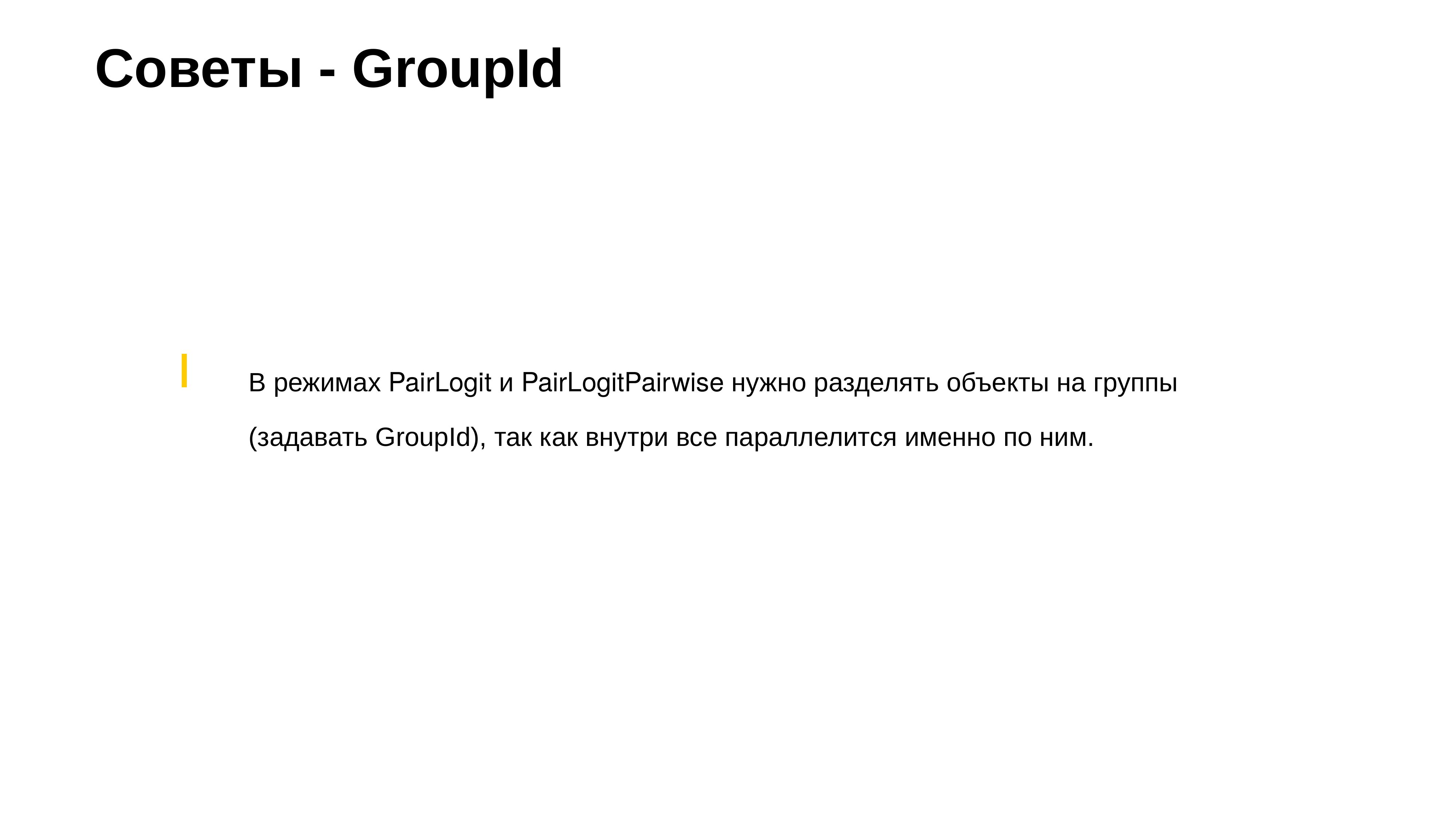

Советы - GroupId
# В режимах PairLogit и PairLogitPairwise нужно разделять объекты на группы (задавать GroupId), так как внутри все параллелится именно по ним.
63